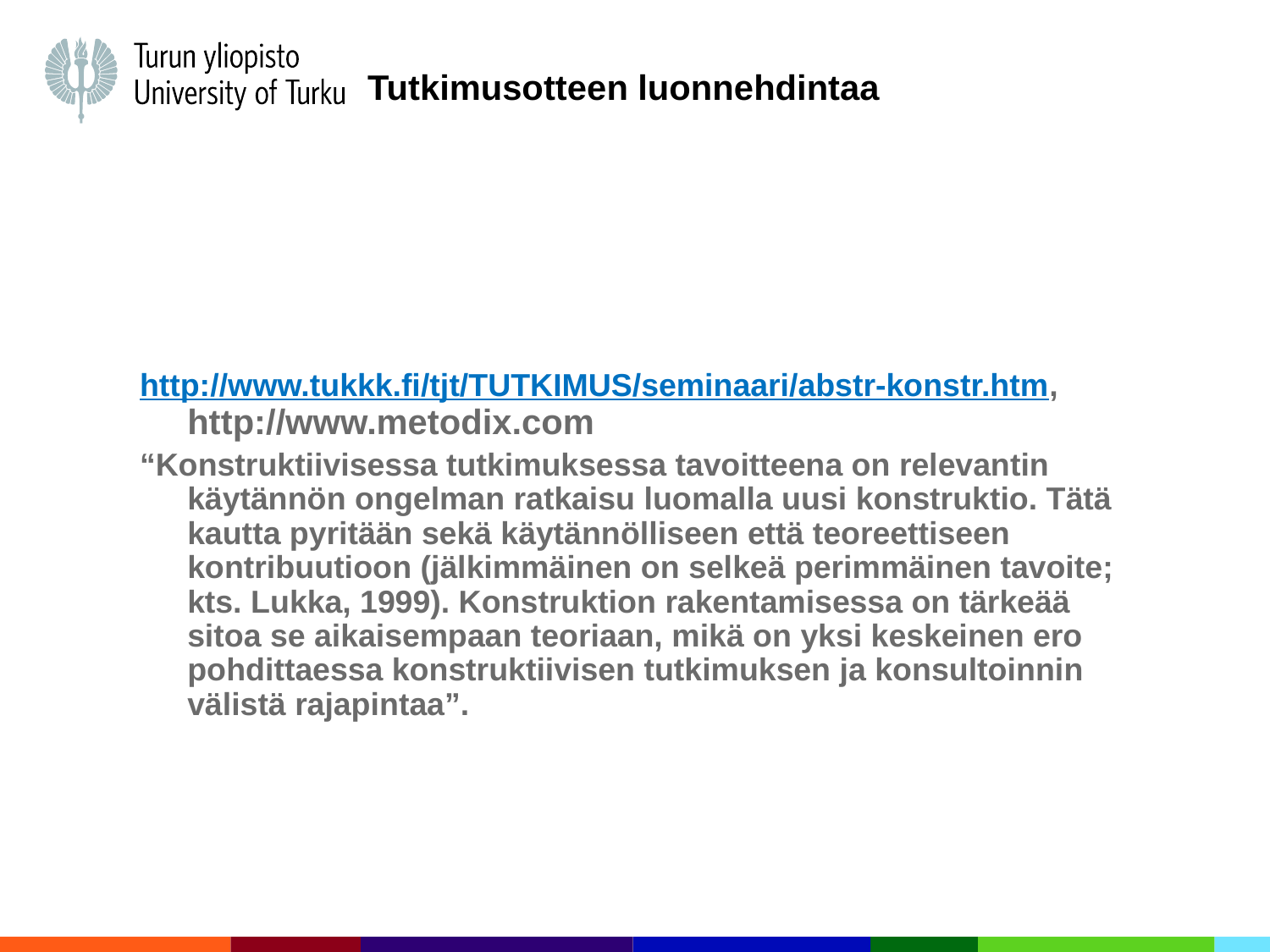

Tutkimusotteen luonnehdintaa
http://www.tukkk.fi/tjt/TUTKIMUS/seminaari/abstr-konstr.htm, http://www.metodix.com
“Konstruktiivisessa tutkimuksessa tavoitteena on relevantin käytännön ongelman ratkaisu luomalla uusi konstruktio. Tätä kautta pyritään sekä käytännölliseen että teoreettiseen kontribuutioon (jälkimmäinen on selkeä perimmäinen tavoite; kts. Lukka, 1999). Konstruktion rakentamisessa on tärkeää sitoa se aikaisempaan teoriaan, mikä on yksi keskeinen ero pohdittaessa konstruktiivisen tutkimuksen ja konsultoinnin välistä rajapintaa”.